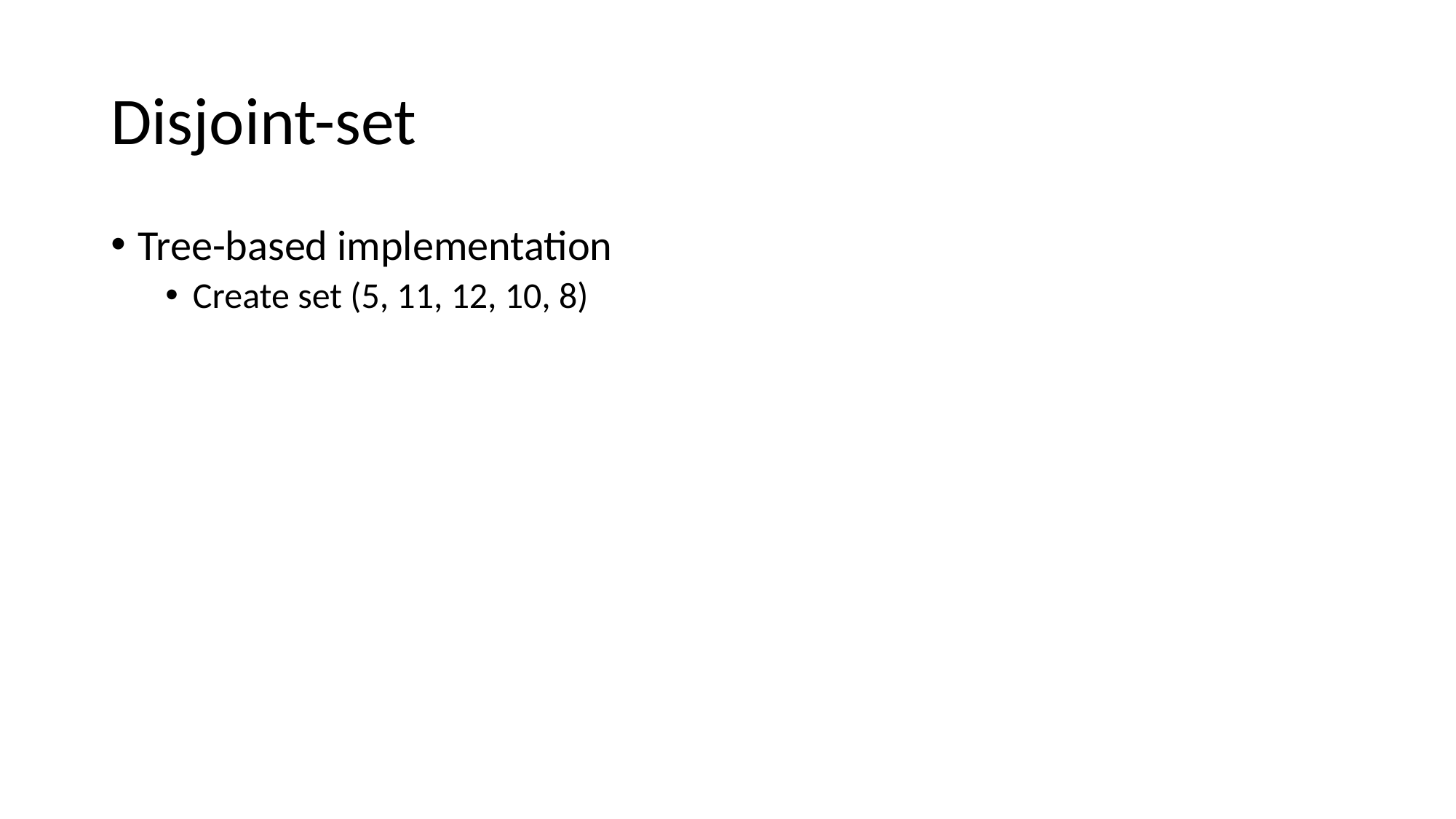

# Disjoint-set
Tree-based implementation
Create set (5, 11, 12, 10, 8)